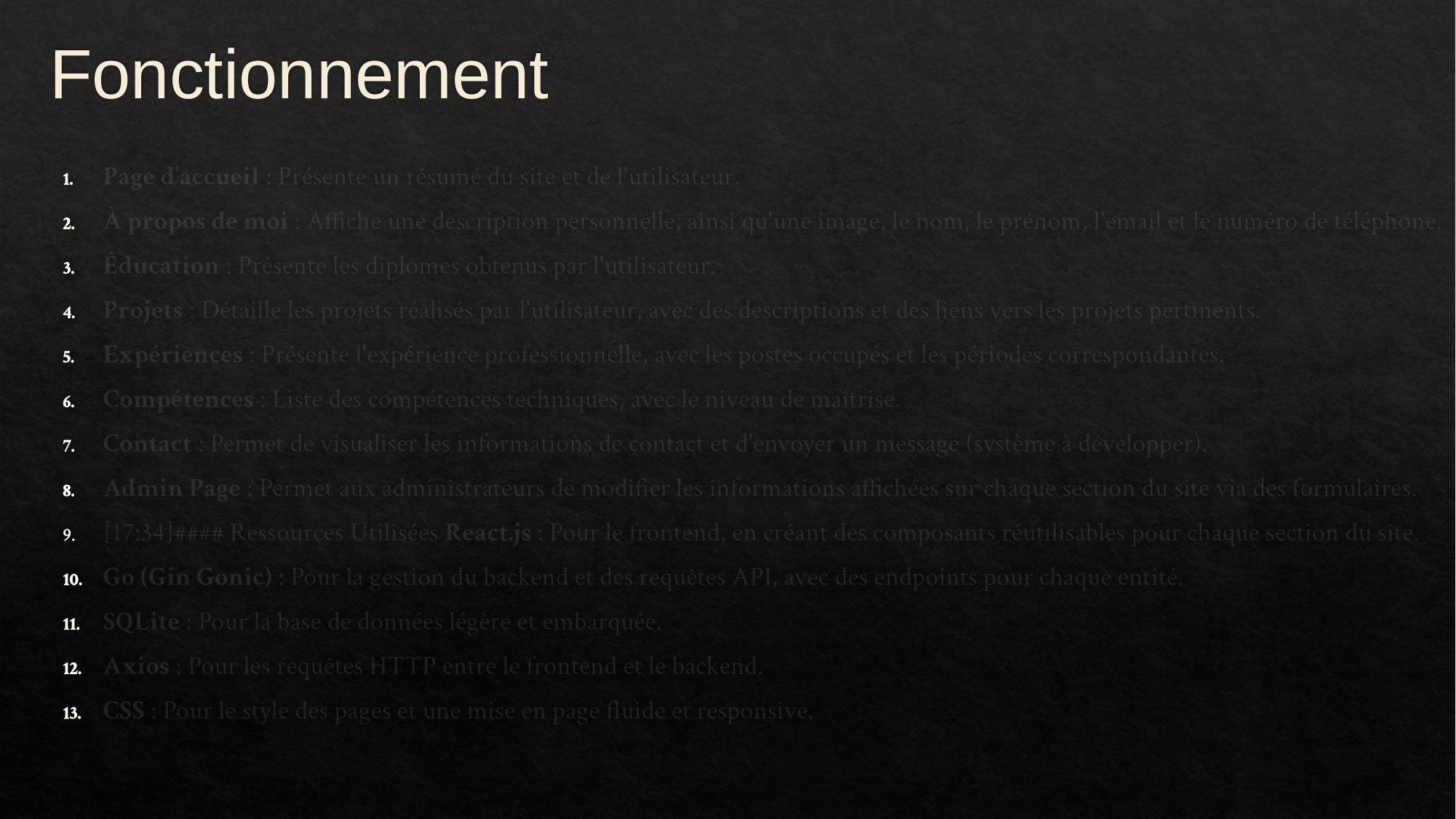

# Fonctionnement
Page d’accueil : Présente un résumé du site et de l'utilisateur.
À propos de moi : Affiche une description personnelle, ainsi qu'une image, le nom, le prénom, l'email et le numéro de téléphone.
Éducation : Présente les diplômes obtenus par l'utilisateur.
Projets : Détaille les projets réalisés par l'utilisateur, avec des descriptions et des liens vers les projets pertinents.
Expériences : Présente l'expérience professionnelle, avec les postes occupés et les périodes correspondantes.
Compétences : Liste des compétences techniques, avec le niveau de maîtrise.
Contact : Permet de visualiser les informations de contact et d'envoyer un message (système à développer).
Admin Page : Permet aux administrateurs de modifier les informations affichées sur chaque section du site via des formulaires.
[17:34]#### Ressources Utilisées React.js : Pour le frontend, en créant des composants réutilisables pour chaque section du site.
Go (Gin Gonic) : Pour la gestion du backend et des requêtes API, avec des endpoints pour chaque entité.
SQLite : Pour la base de données légère et embarquée.
Axios : Pour les requêtes HTTP entre le frontend et le backend.
CSS : Pour le style des pages et une mise en page fluide et responsive.